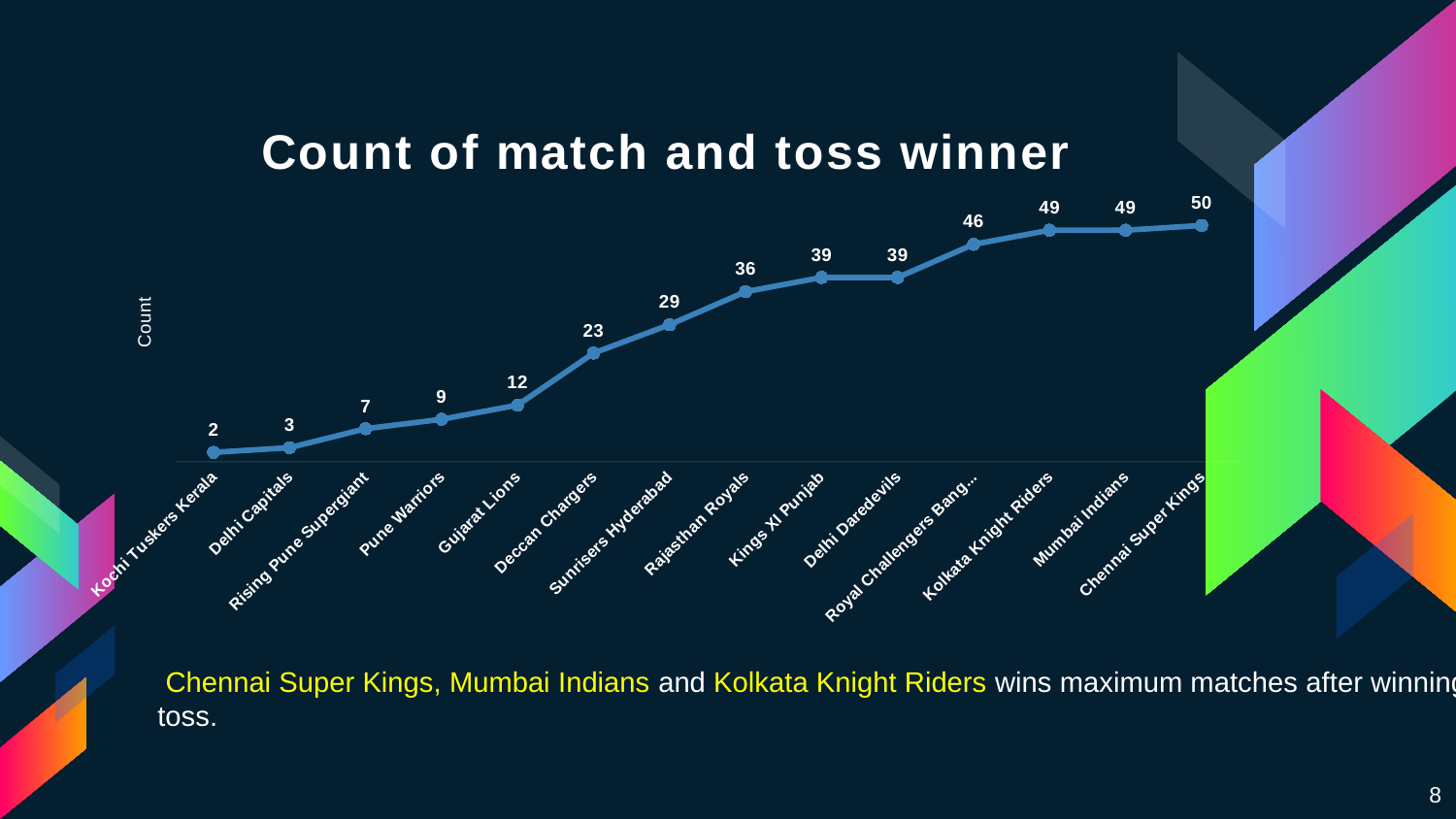

### Chart:

| Category | Count of match and toss winner |
|---|---|
| Kochi Tuskers Kerala | 2.0 |
| Delhi Capitals | 3.0 |
| Rising Pune Supergiant | 7.0 |
| Pune Warriors | 9.0 |
| Gujarat Lions | 12.0 |
| Deccan Chargers | 23.0 |
| Sunrisers Hyderabad | 29.0 |
| Rajasthan Royals | 36.0 |
| Kings XI Punjab | 39.0 |
| Delhi Daredevils | 39.0 |
| Royal Challengers Bangalore | 46.0 |
| Kolkata Knight Riders | 49.0 |
| Mumbai Indians | 49.0 |
| Chennai Super Kings | 50.0 |
# Chennai Super Kings, Mumbai Indians and Kolkata Knight Riders wins maximum matches after winning toss.
8